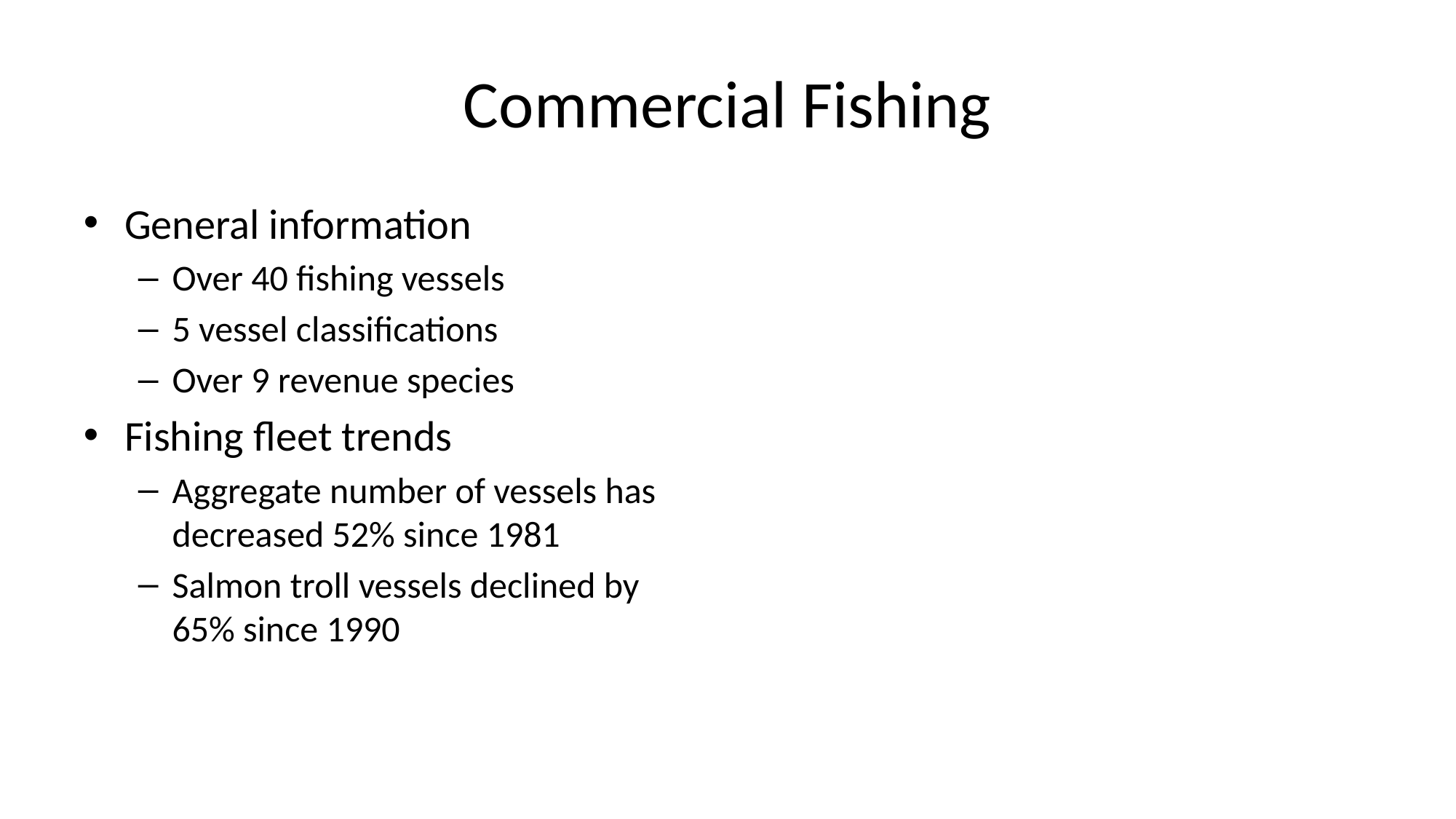

# Commercial Fishing
General information
Over 40 fishing vessels
5 vessel classifications
Over 9 revenue species
Fishing fleet trends
Aggregate number of vessels has decreased 52% since 1981
Salmon troll vessels declined by 65% since 1990